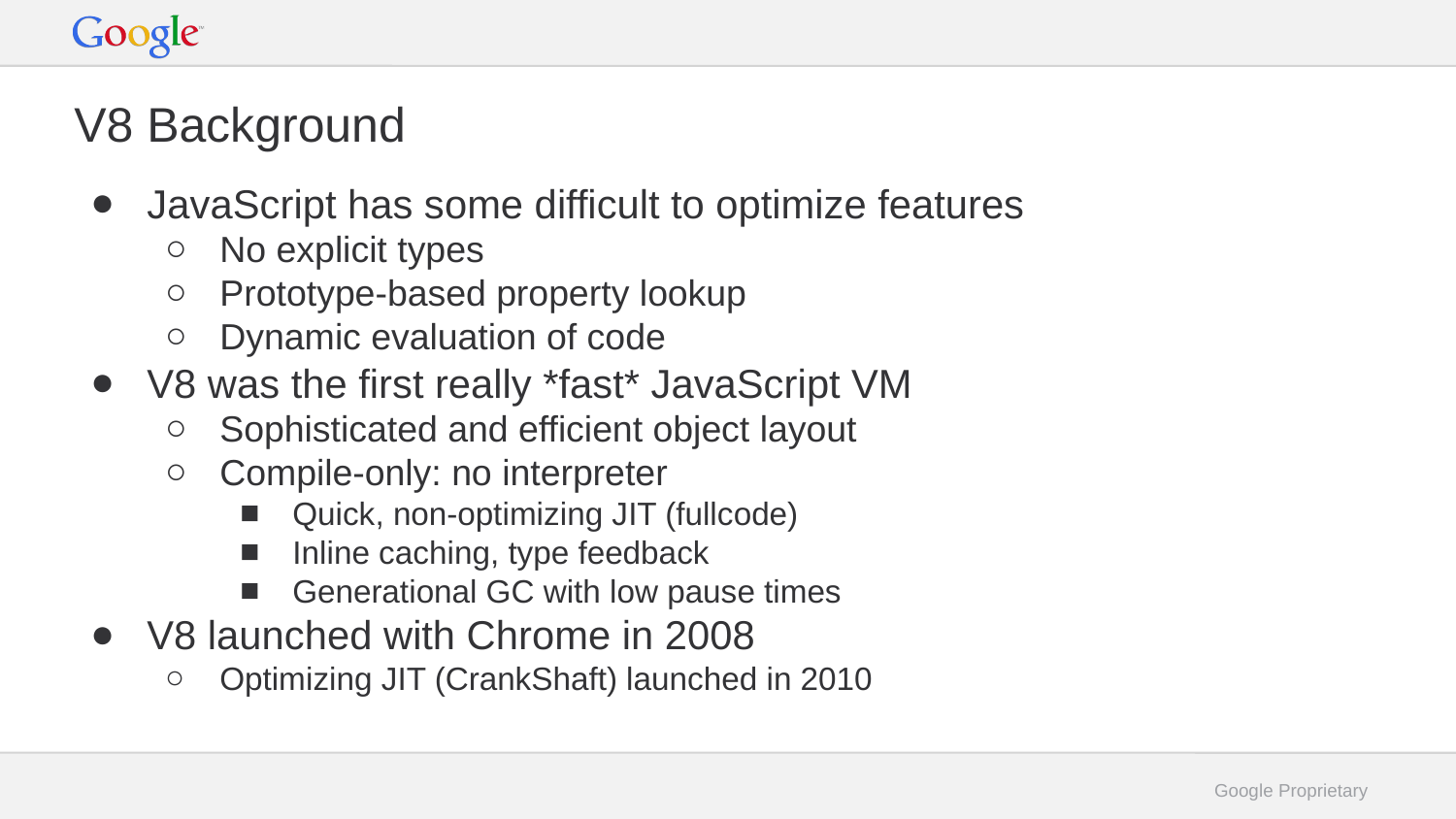

# V8 Background
JavaScript has some difficult to optimize features
No explicit types
Prototype-based property lookup
Dynamic evaluation of code
V8 was the first really *fast* JavaScript VM
Sophisticated and efficient object layout
Compile-only: no interpreter
Quick, non-optimizing JIT (fullcode)
Inline caching, type feedback
Generational GC with low pause times
V8 launched with Chrome in 2008
Optimizing JIT (CrankShaft) launched in 2010